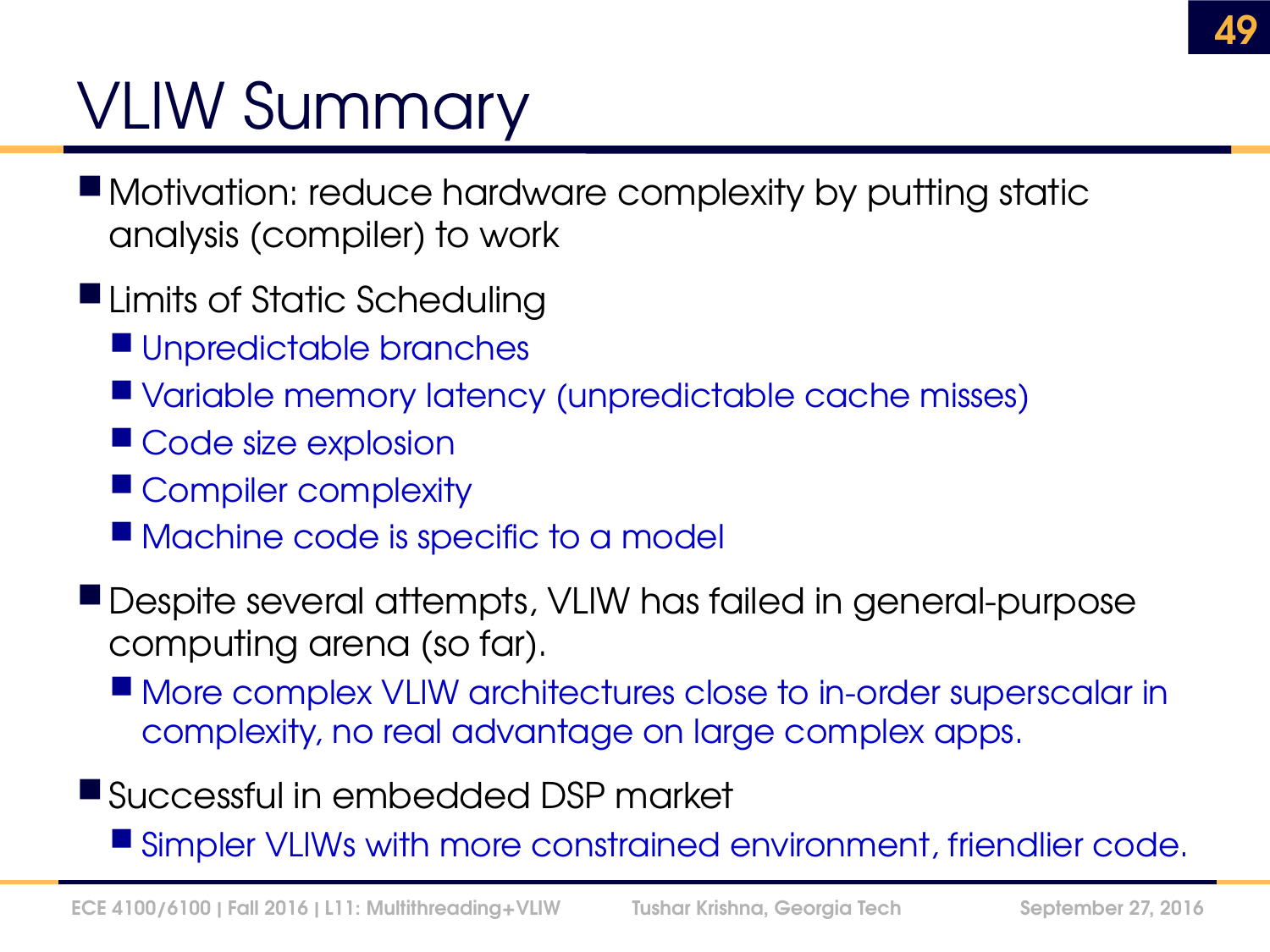

49
# VLIW Summary
Motivation: reduce hardware complexity by putting static analysis (compiler) to work
Limits of Static Scheduling
Unpredictable branches
Variable memory latency (unpredictable cache misses)
Code size explosion
Compiler complexity
Machine code is specific to a model
Despite several attempts, VLIW has failed in general-purpose computing arena (so far).
More complex VLIW architectures close to in-order superscalar in complexity, no real advantage on large complex apps.
Successful in embedded DSP market
Simpler VLIWs with more constrained environment, friendlier code.
ECE 4100/6100 | Fall 2016 | L11: Multithreading+VLIW             Tushar Krishna, Georgia Tech
September 27, 2016